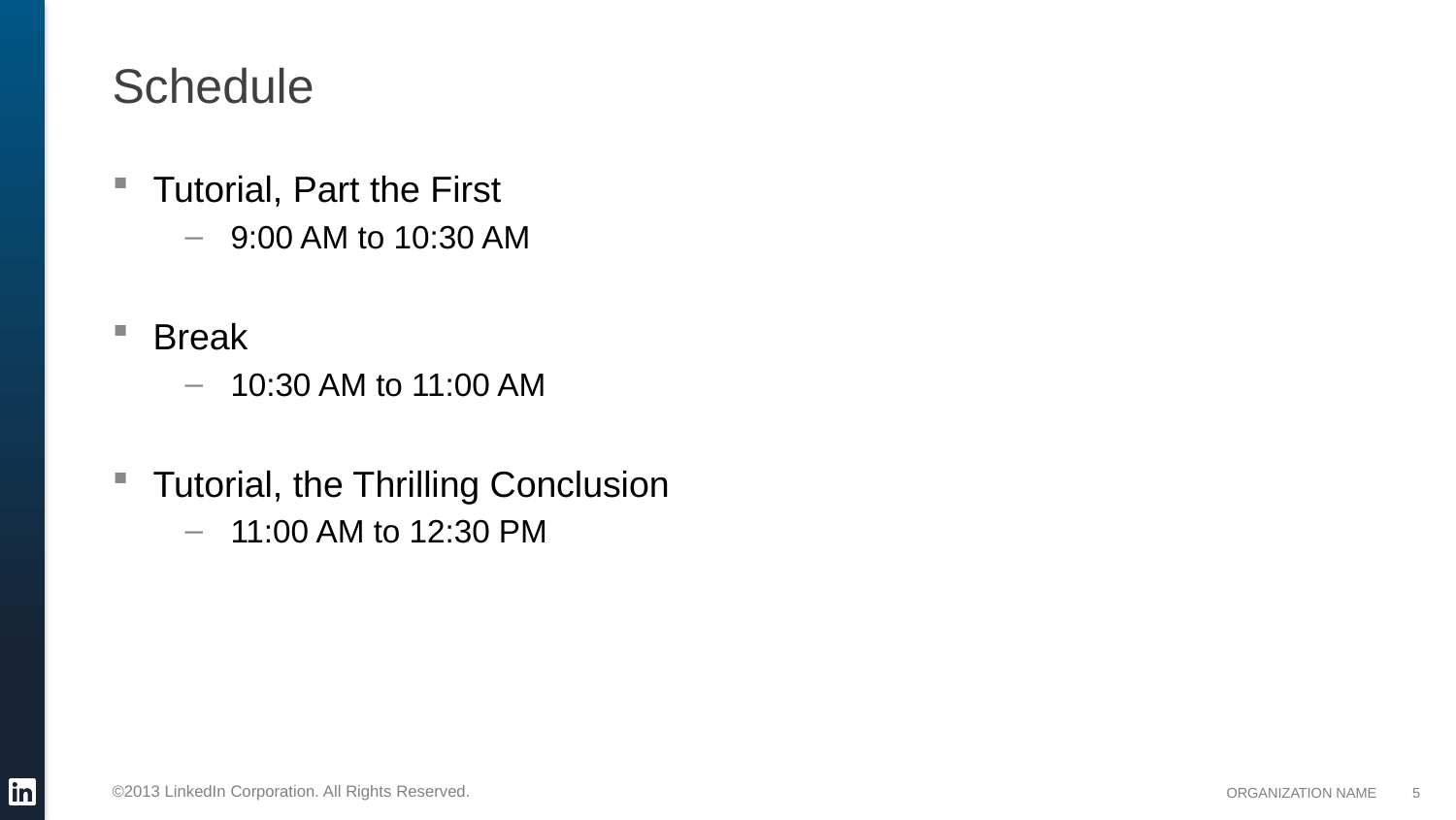

# Schedule
Tutorial, Part the First
9:00 AM to 10:30 AM

Break
10:30 AM to 11:00 AM

Tutorial, the Thrilling Conclusion
11:00 AM to 12:30 PM

5